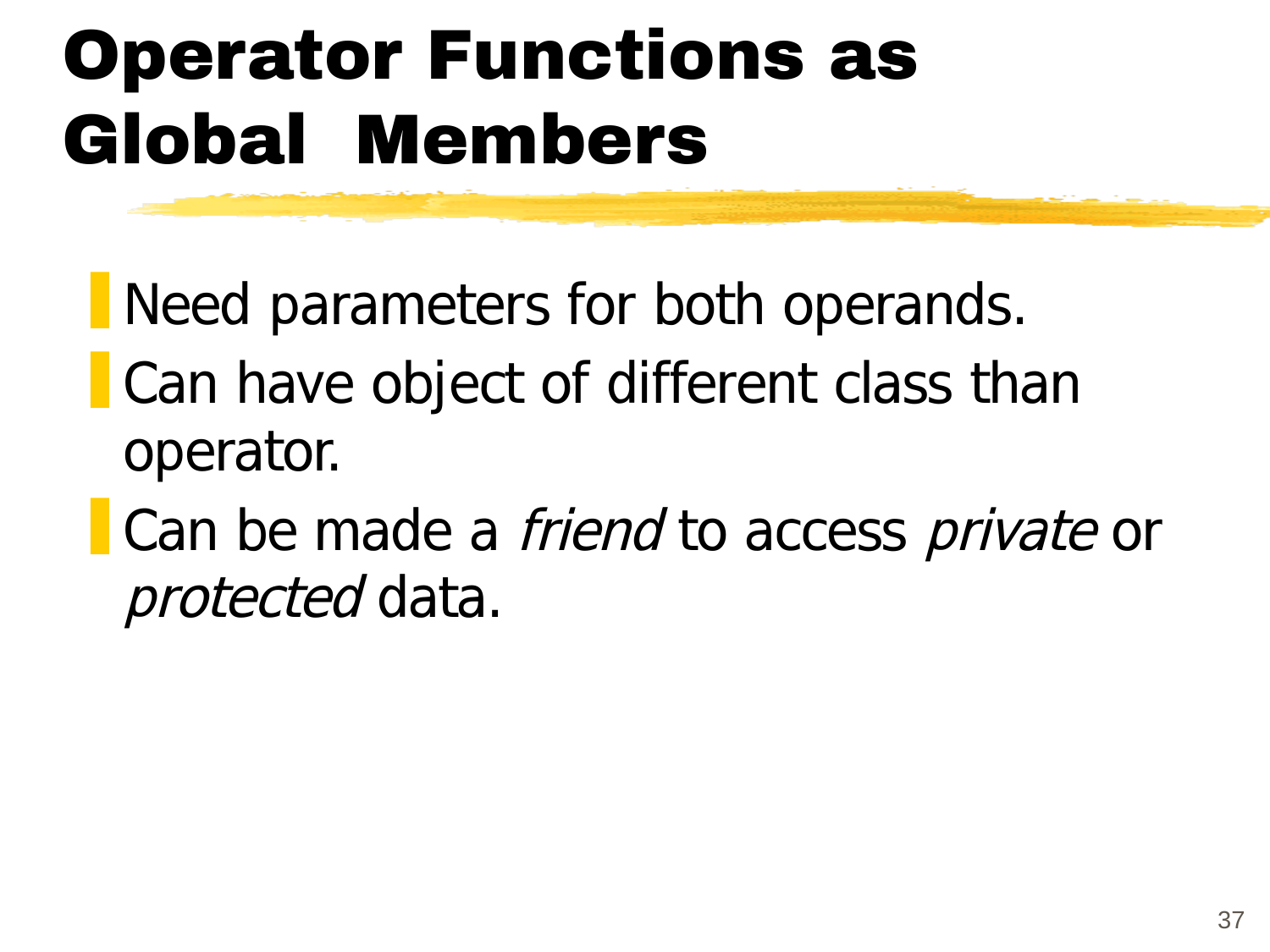

# Operator Functions as Global  Members
Need parameters for both operands.
Can have object of different class than operator.
Can be made a friend to access private or protected data.
37